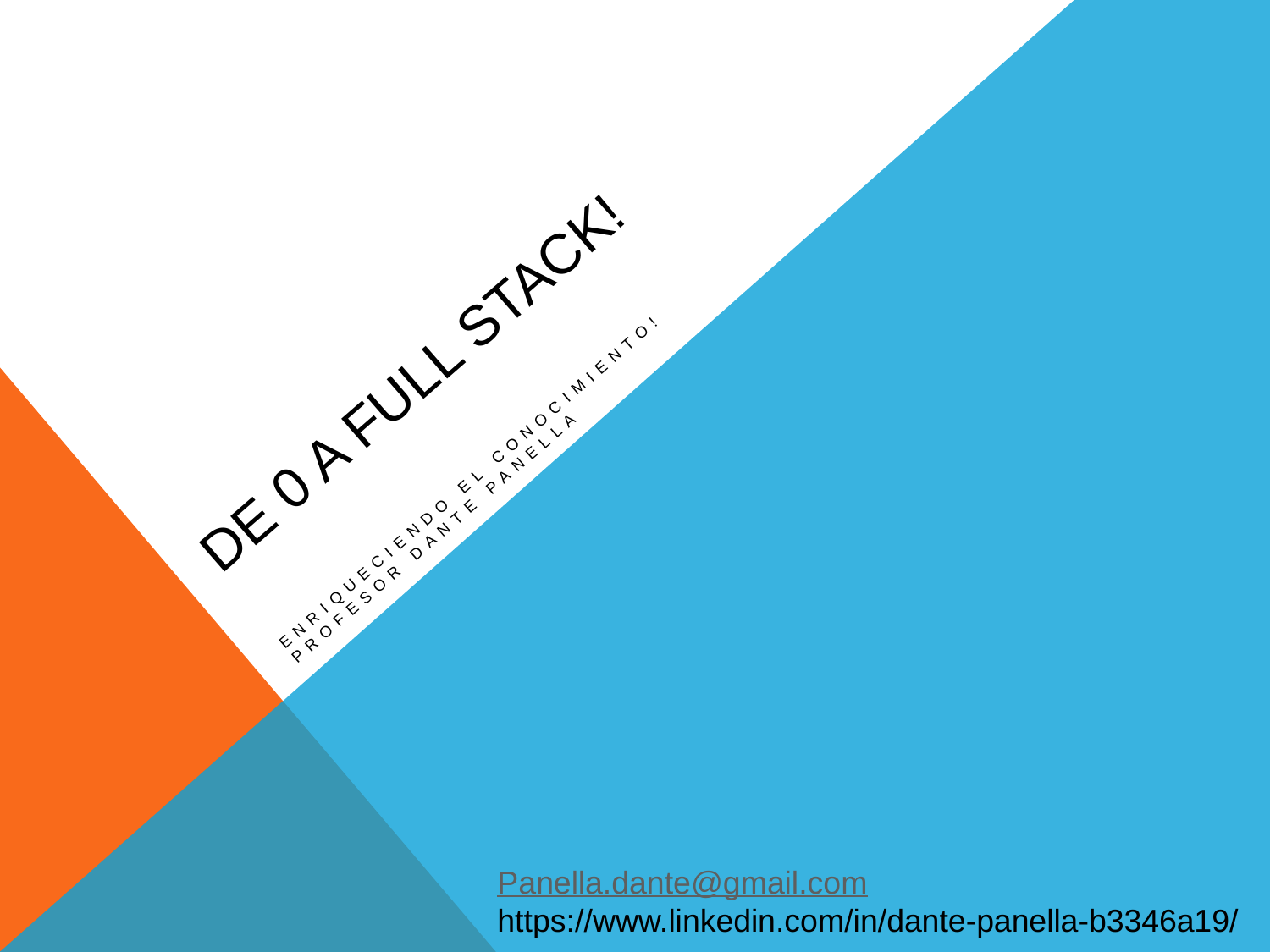

# De 0 a full stack!
Enriqueciendo el conocimiento!
Profesor Dante Panella
Panella.dante@gmail.com
https://www.linkedin.com/in/dante-panella-b3346a19/